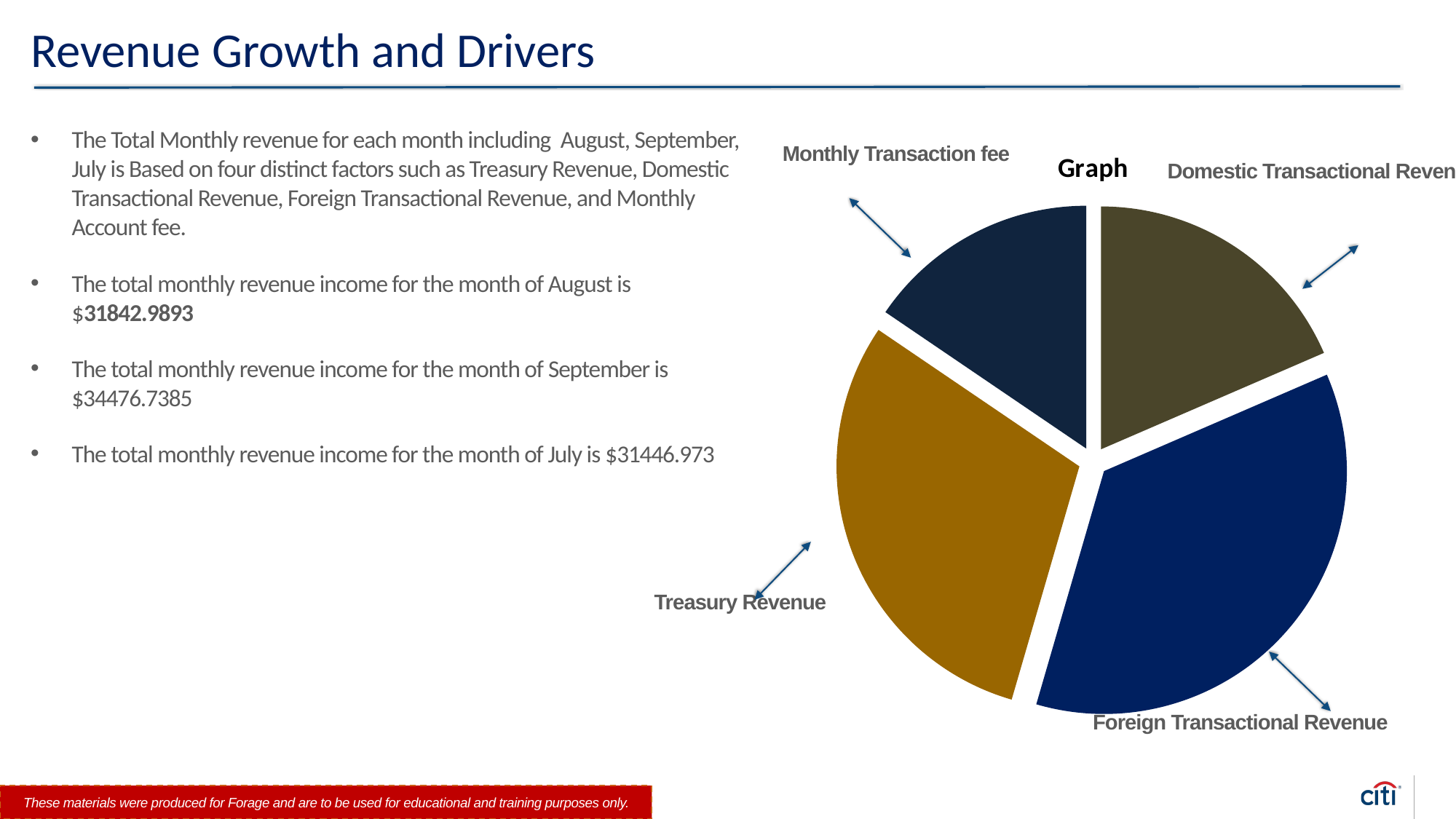

# Revenue Growth and Drivers
The Total Monthly revenue for each month including  August, September, July is Based on four distinct factors such as Treasury Revenue, Domestic Transactional Revenue, Foreign Transactional Revenue, and Monthly Account fee.
The total monthly revenue income for the month of August is $31842.9893
The total monthly revenue income for the month of September is $34476.7385
The total monthly revenue income for the month of July is $31446.973

### Chart: Graph

| Category | No. of Customers |
|---|---|
| Email | 37.0 |
| Online Search  | 72.0 |
| Targeted Online | 60.0 |
| Telemarketing  | 31.0 |
Monthly Transaction fee
Domestic Transactional Revenue
Treasury Revenue
Foreign Transactional Revenue
These materials were produced for Forage and are to be used for educational and training purposes only.